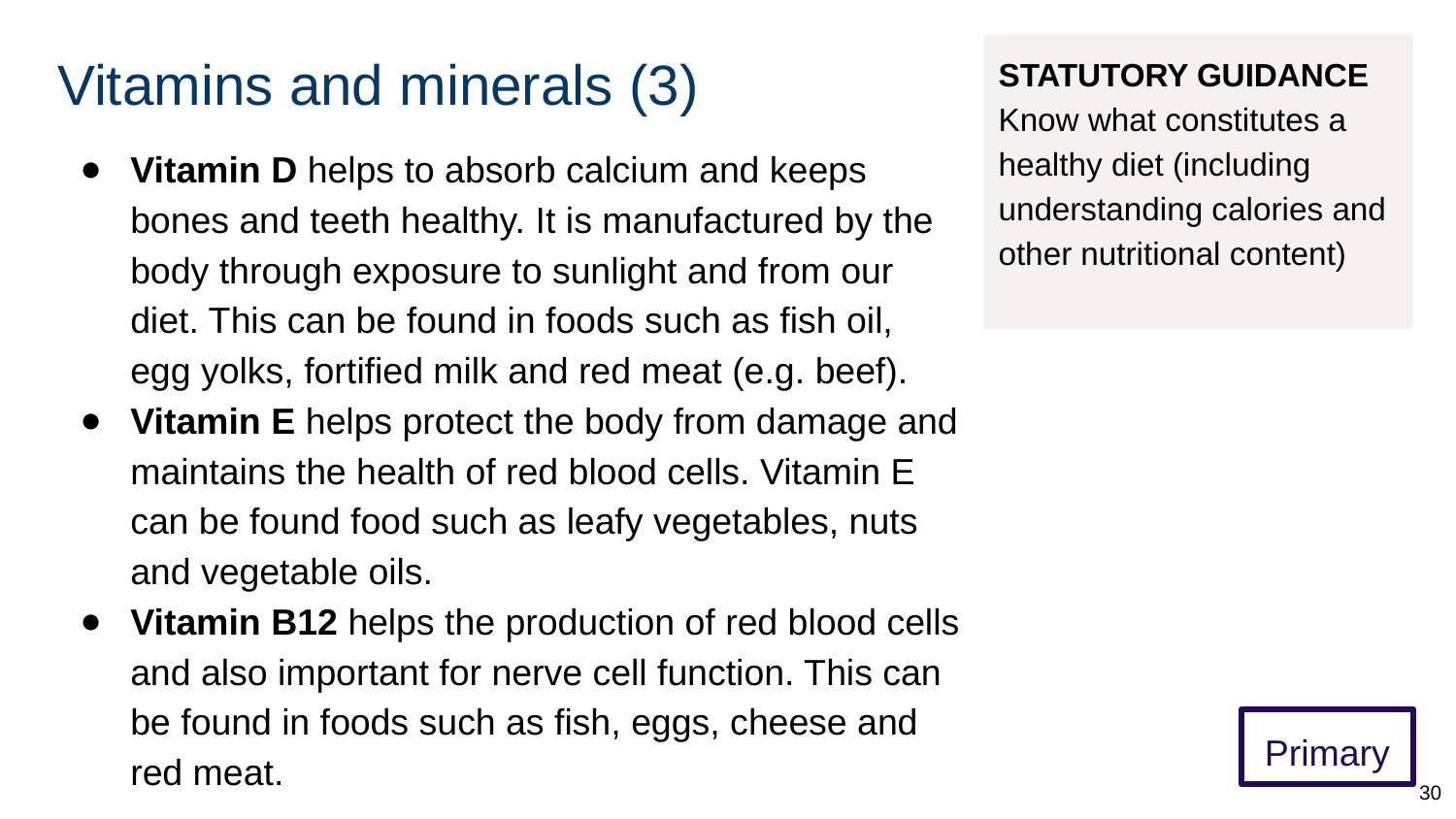

# Vitamins and minerals (3)

STATUTORY GUIDANCE
Know what constitutes a healthy diet (including understanding calories and other nutritional content)

Vitamin D helps to absorb calcium and keeps bones and teeth healthy. It is manufactured by the body through exposure to sunlight and from our diet. This can be found in foods such as fish oil, egg yolks, fortified milk and red meat (e.g. beef).
Vitamin E helps protect the body from damage and maintains the health of red blood cells. Vitamin E can be found food such as leafy vegetables, nuts and vegetable oils.
Vitamin B12 helps the production of red blood cells and also important for nerve cell function. This can be found in foods such as fish, eggs, cheese and red meat.
Primary
30